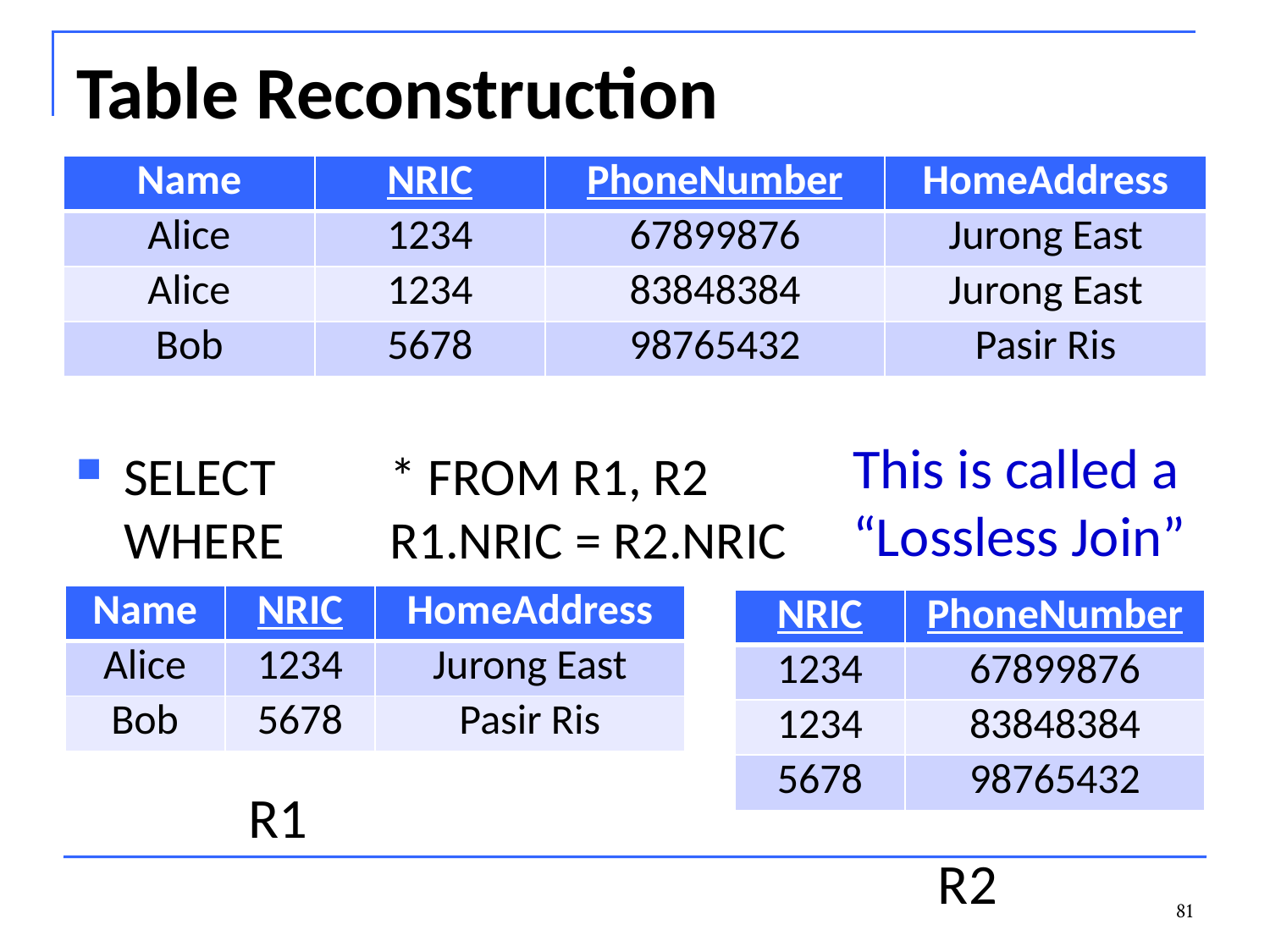

# Table Reconstruction
| Name | NRIC | PhoneNumber | HomeAddress |
| --- | --- | --- | --- |
| Alice | 1234 | 67899876 | Jurong East |
| Alice | 1234 | 83848384 | Jurong East |
| Bob | 5678 | 98765432 | Pasir Ris |
This is called a
“Lossless Join”
SELECT	 * FROM R1, R2
WHERE	 R1.NRIC = R2.NRIC
| Name | NRIC | HomeAddress |
| --- | --- | --- |
| Alice | 1234 | Jurong East |
| Bob | 5678 | Pasir Ris |
| NRIC | PhoneNumber |
| --- | --- |
| 1234 | 67899876 |
| 1234 | 83848384 |
| 5678 | 98765432 |
R1
R2
81